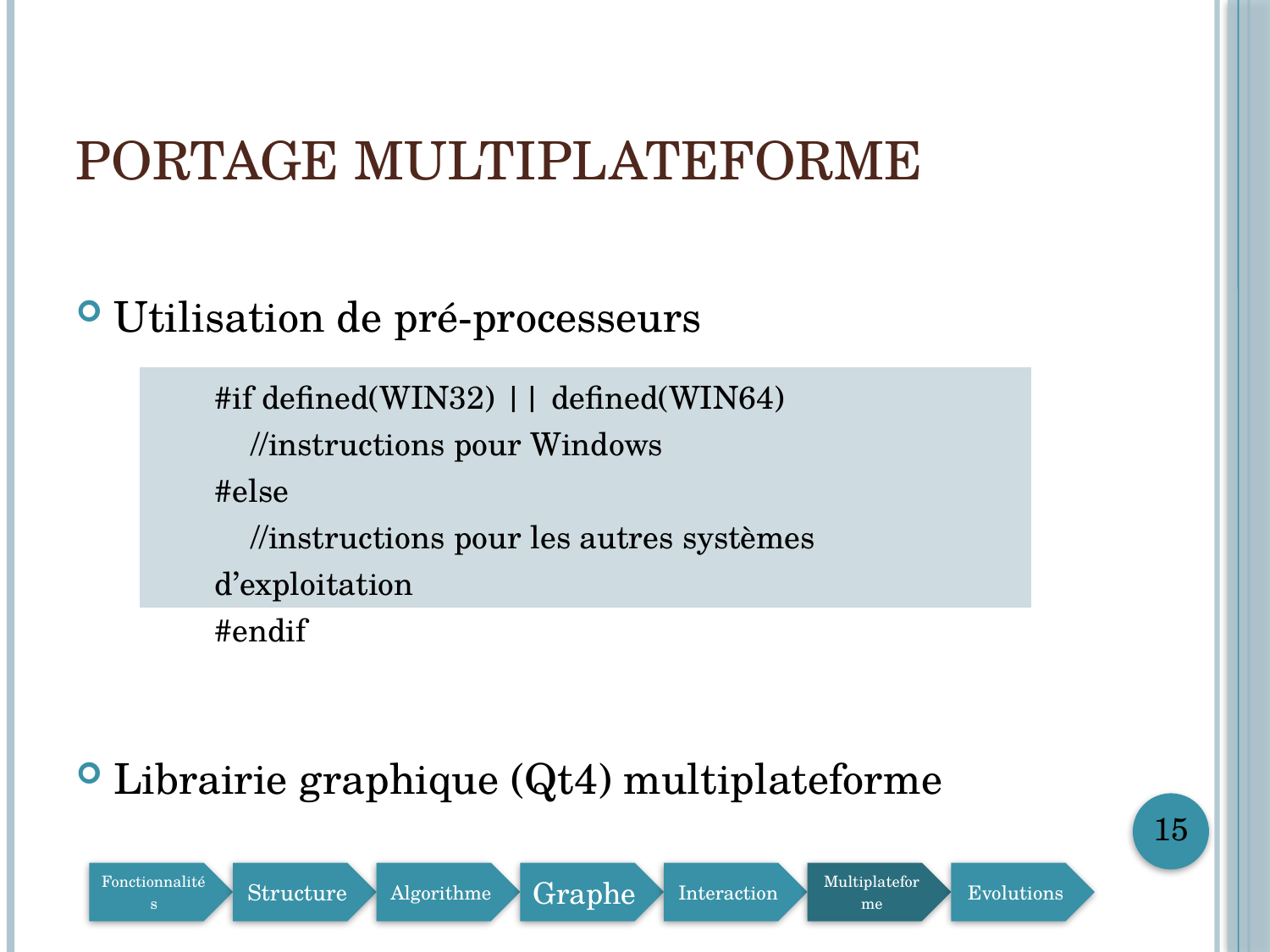

# Portage multiplateforme

Utilisation de pré-processeurs

Librairie graphique (Qt4) multiplateforme
| #if defined(WIN32) || defined(WIN64) //instructions pour Windows #else //instructions pour les autres systèmes d’exploitation #endif |
| --- |
15
Fonctionnalités
Algorithme
Graphe
Interaction
Multiplateforme
Evolutions
Structure